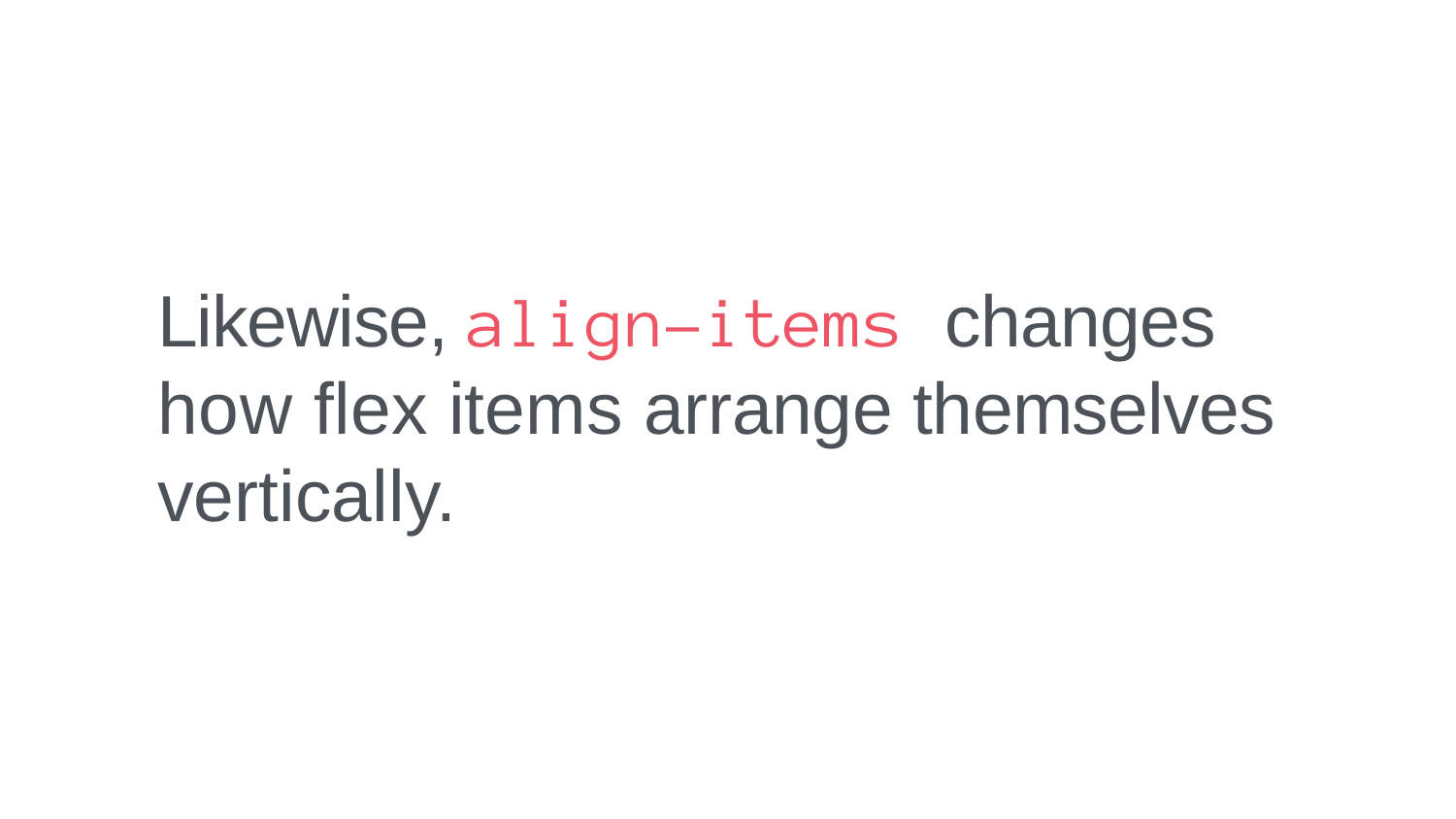

# Likewise, align-items changes  how ﬂex items arrange themselves  vertically.